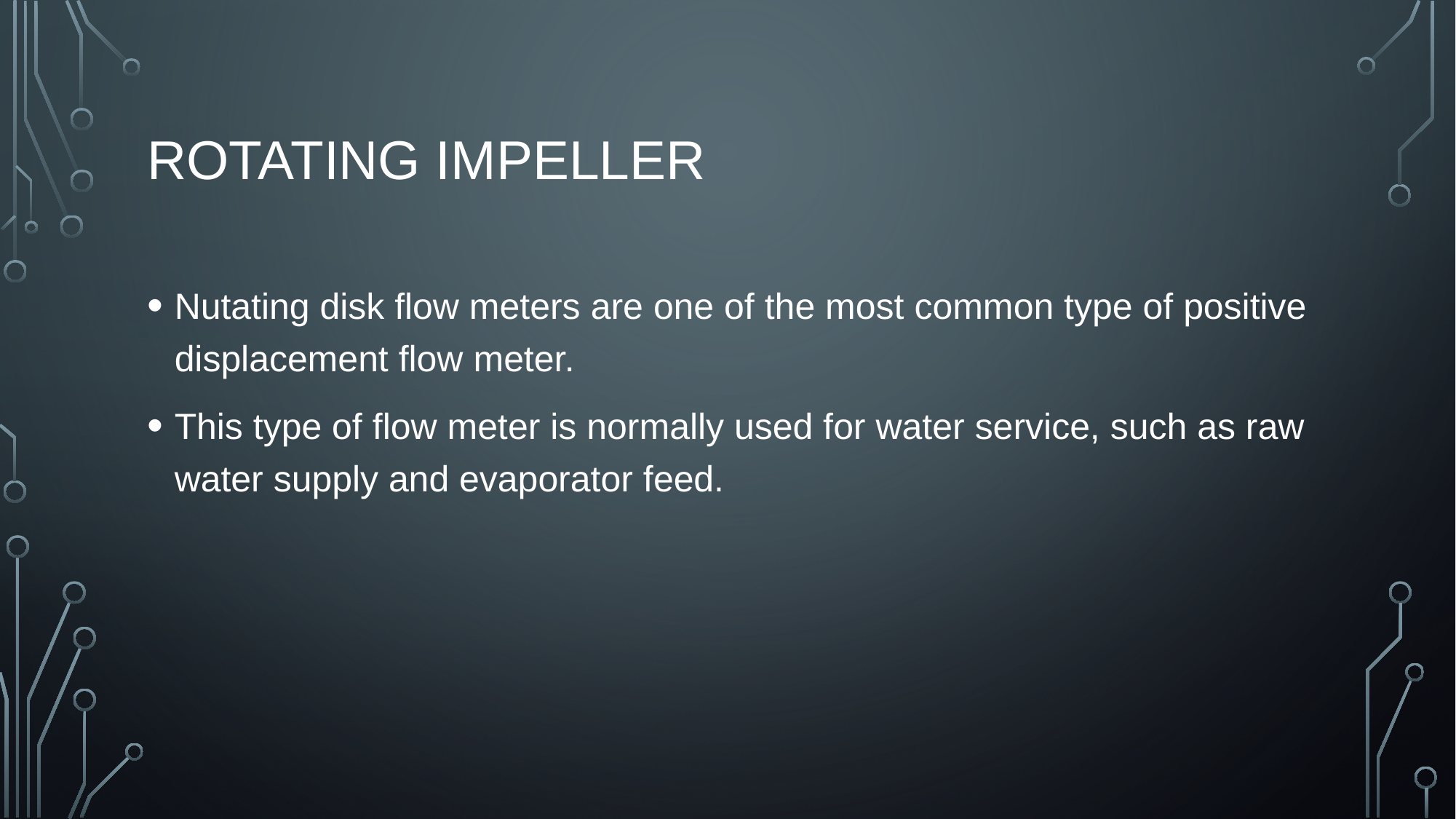

# Rotating impeller
Nutating disk flow meters are one of the most common type of positive displacement flow meter.
This type of flow meter is normally used for water service, such as raw water supply and evaporator feed.